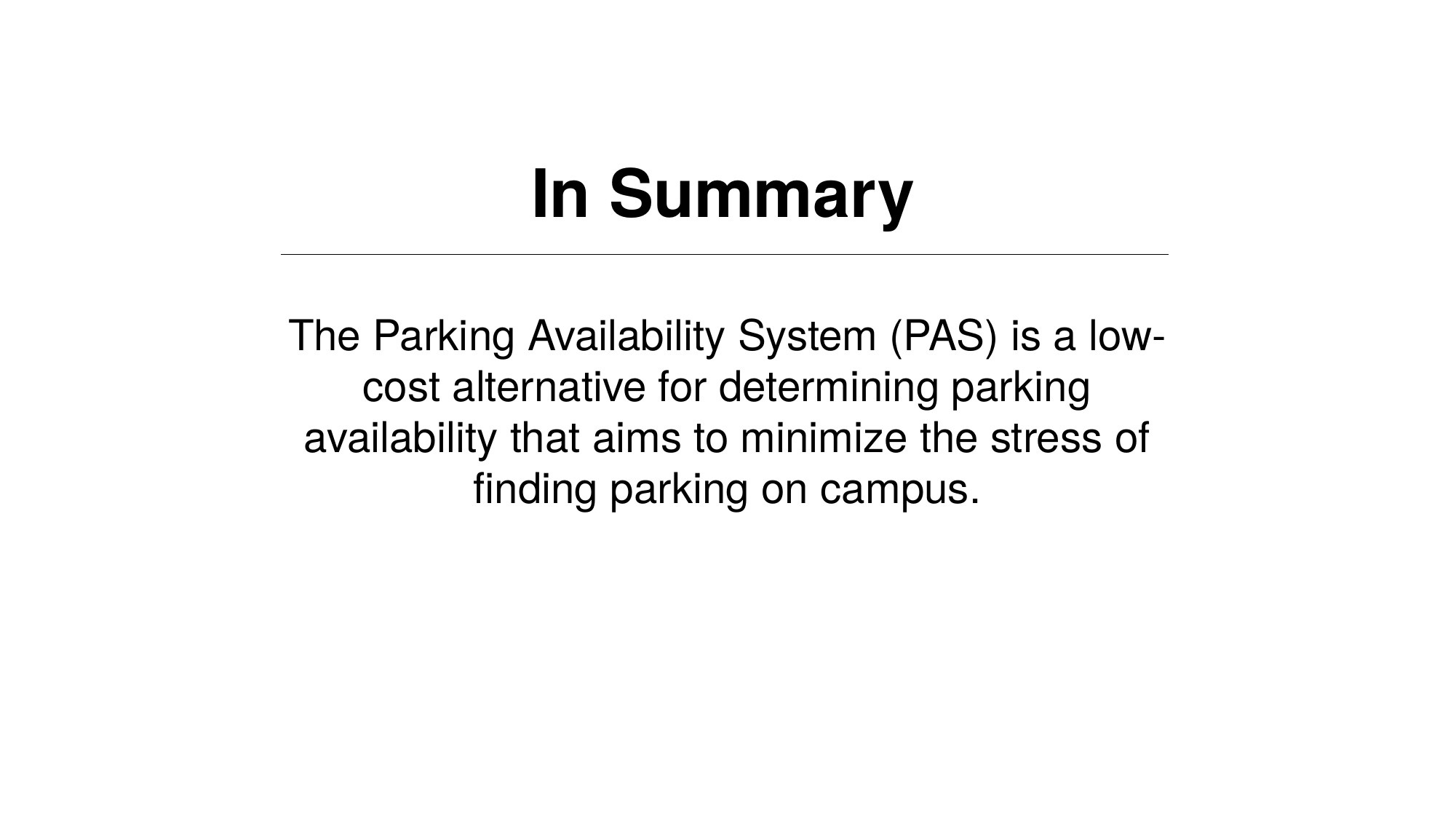

In Summary
The Parking Availability System (PAS) is a low-cost alternative for determining parking availability that aims to minimize the stress of finding parking on campus.